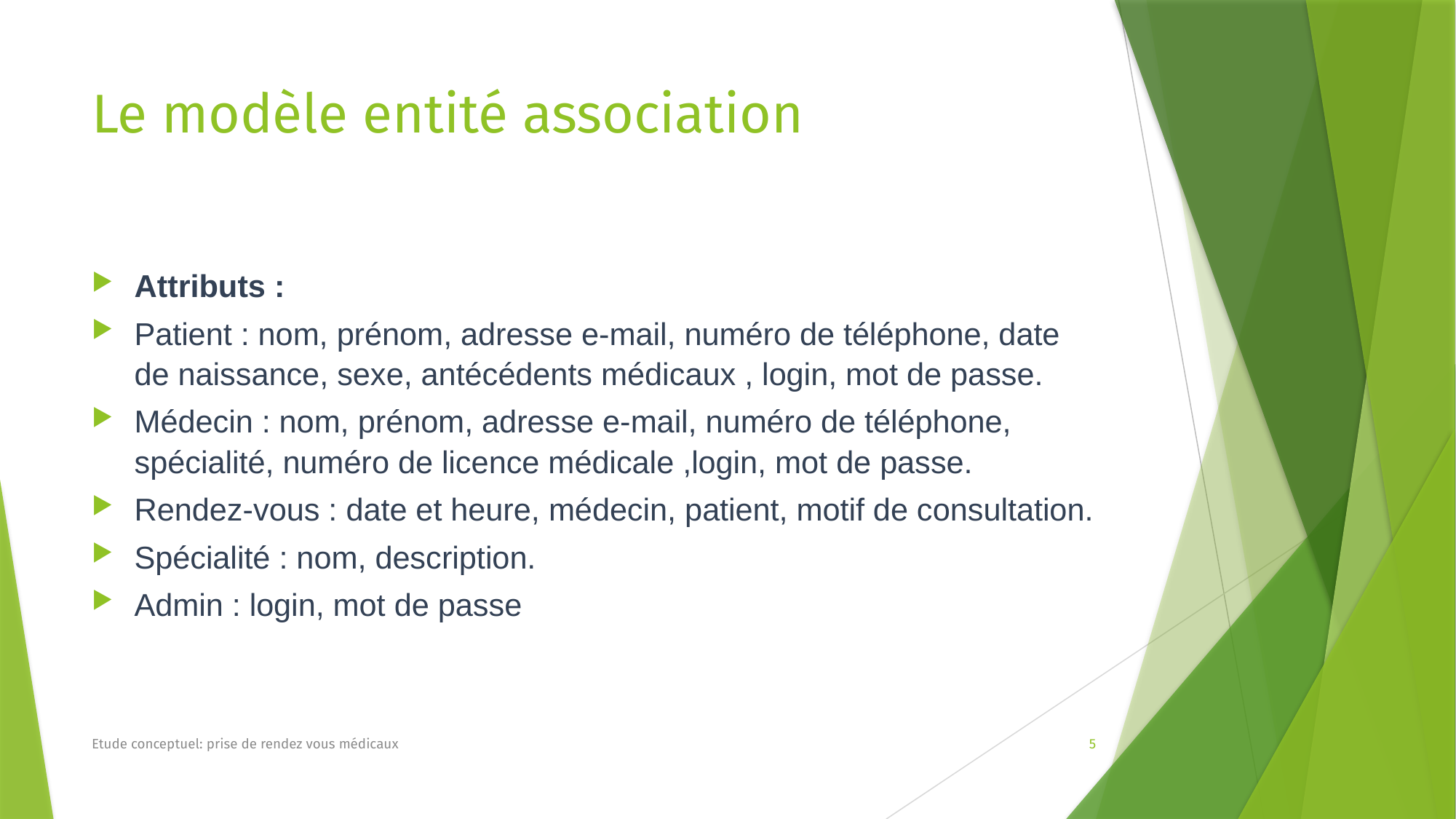

# Le modèle entité association
Attributs :
Patient : nom, prénom, adresse e-mail, numéro de téléphone, date de naissance, sexe, antécédents médicaux , login, mot de passe.
Médecin : nom, prénom, adresse e-mail, numéro de téléphone, spécialité, numéro de licence médicale ,login, mot de passe.
Rendez-vous : date et heure, médecin, patient, motif de consultation.
Spécialité : nom, description.
Admin : login, mot de passe

Etude conceptuel: prise de rendez vous médicaux
5